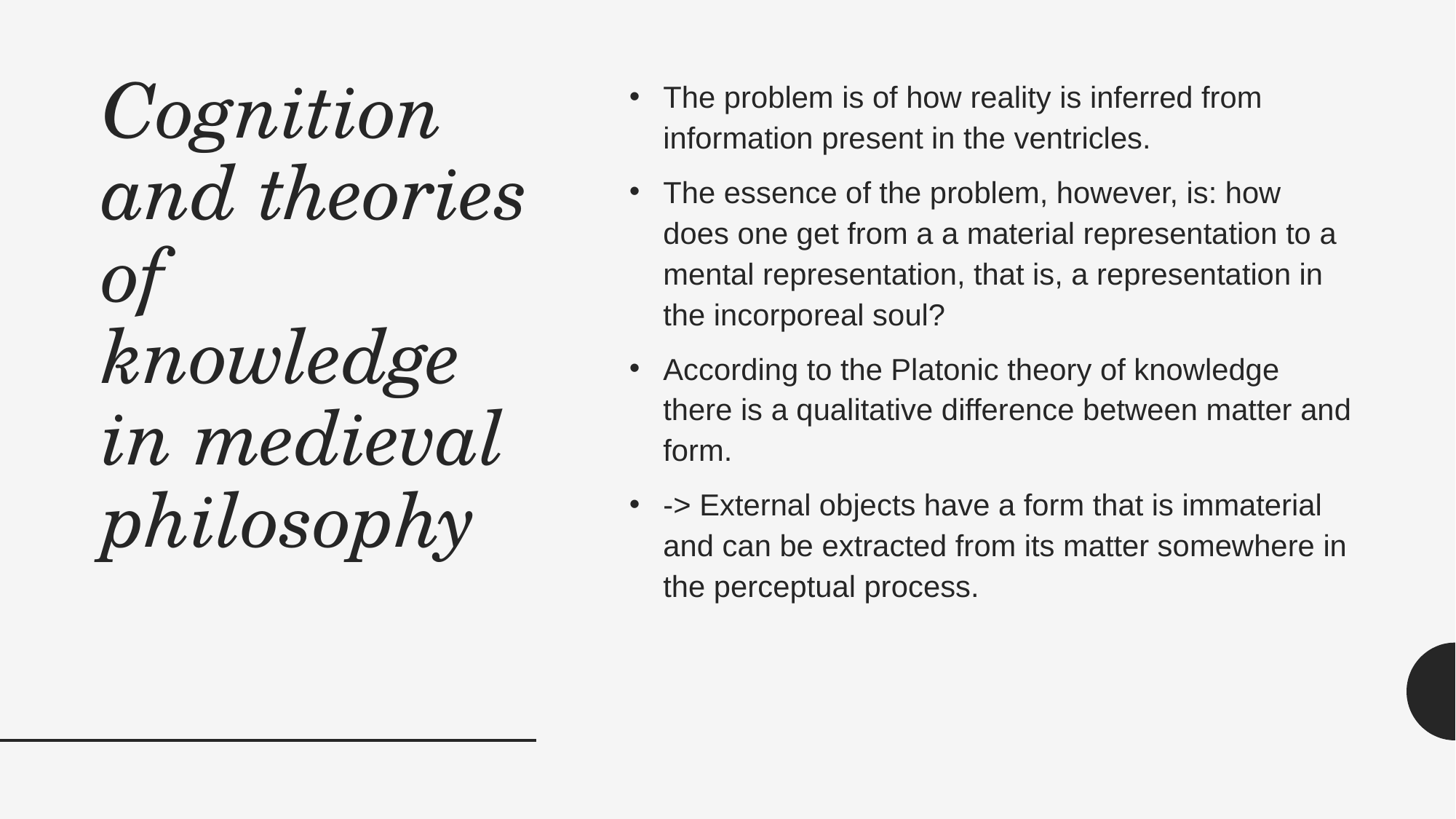

# Cognition and theories of knowledge in medieval philosophy
The problem is of how reality is inferred from information present in the ventricles.
The essence of the problem, however, is: how does one get from a a material representation to a mental representation, that is, a representation in the incorporeal soul?
According to the Platonic theory of knowledge there is a qualitative difference between matter and form.
-> External objects have a form that is immaterial and can be extracted from its matter somewhere in the perceptual process.